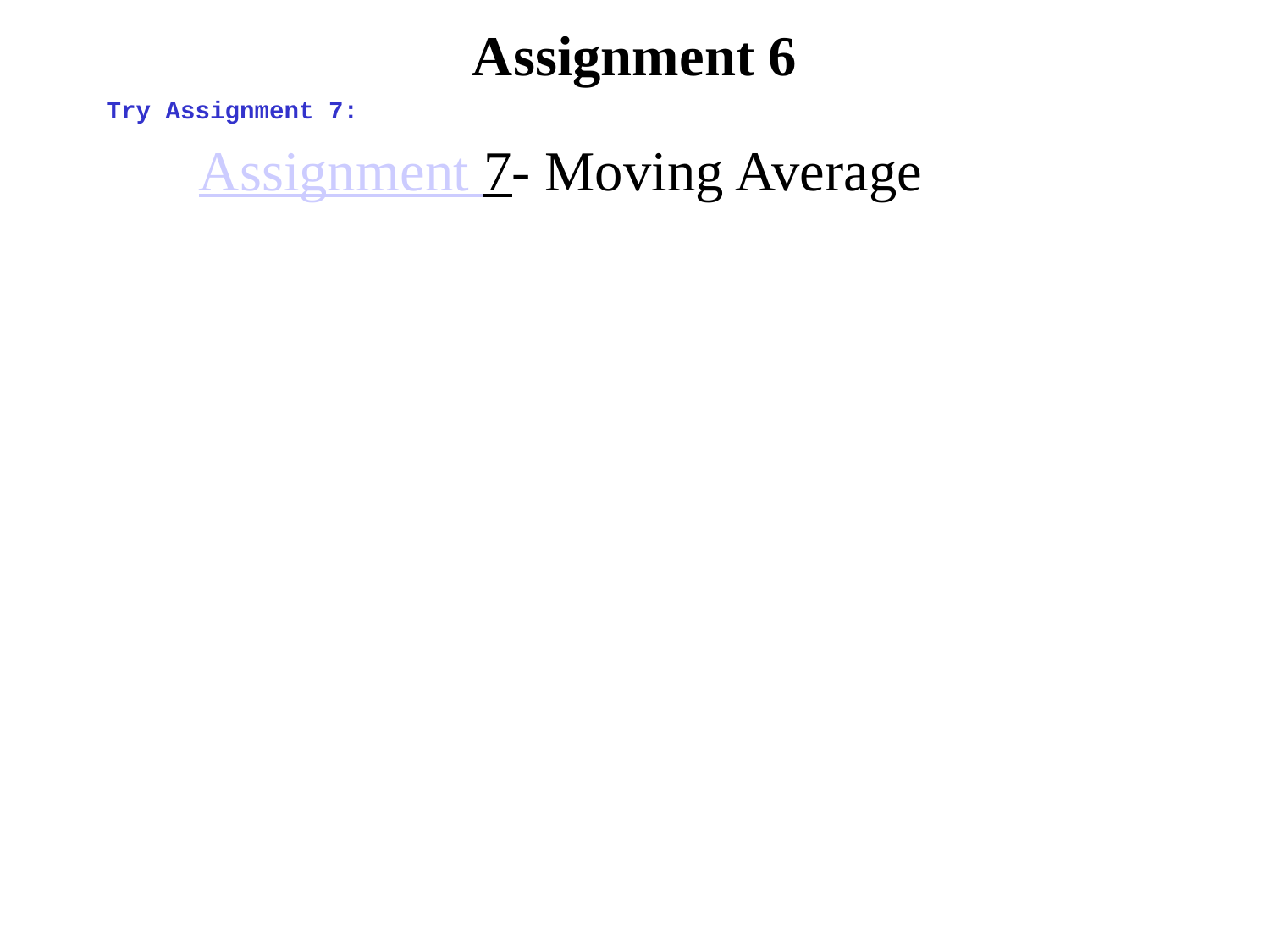

# Assignment 6
Try Assignment 7:
          Assignment 7- Moving Average